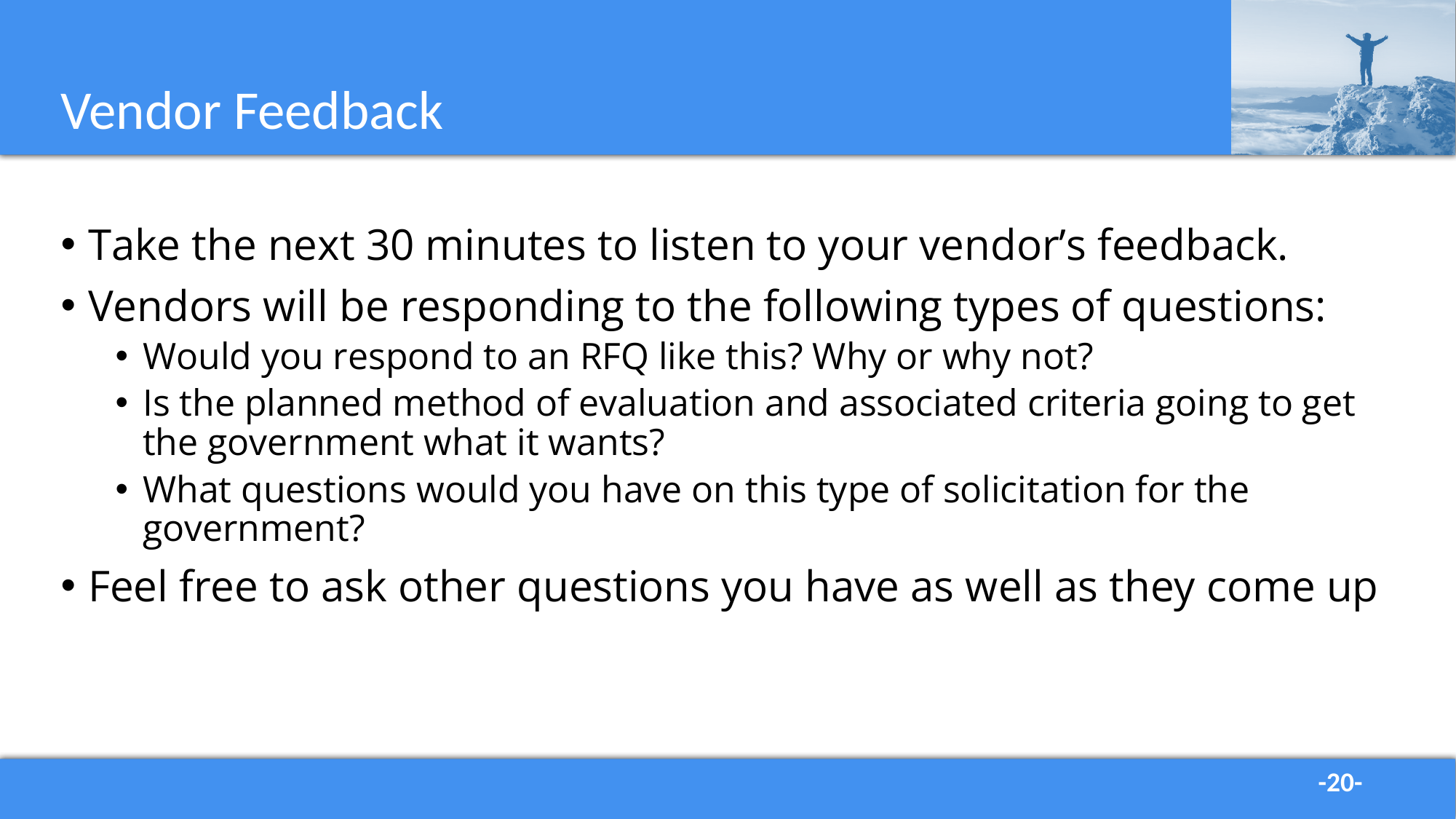

# Vendor Feedback
Take the next 30 minutes to listen to your vendor’s feedback.
Vendors will be responding to the following types of questions:
Would you respond to an RFQ like this? Why or why not?
Is the planned method of evaluation and associated criteria going to get the government what it wants?
What questions would you have on this type of solicitation for the government?
Feel free to ask other questions you have as well as they come up